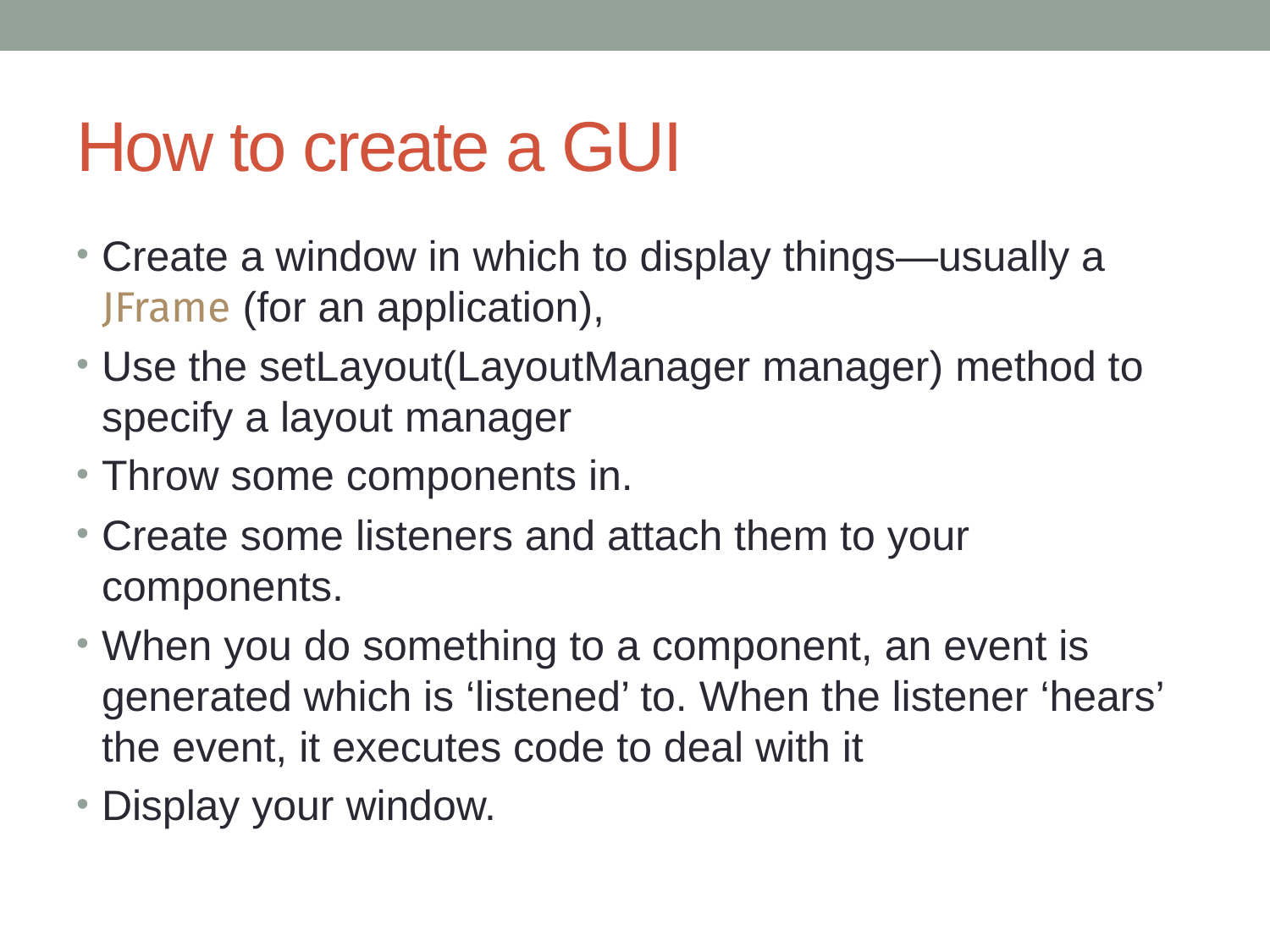

# How to create a GUI
Create a window in which to display things—usually a JFrame (for an application),
Use the setLayout(LayoutManager manager) method to specify a layout manager
Throw some components in.
Create some listeners and attach them to your components.
When you do something to a component, an event is generated which is ‘listened’ to. When the listener ‘hears’ the event, it executes code to deal with it
Display your window.